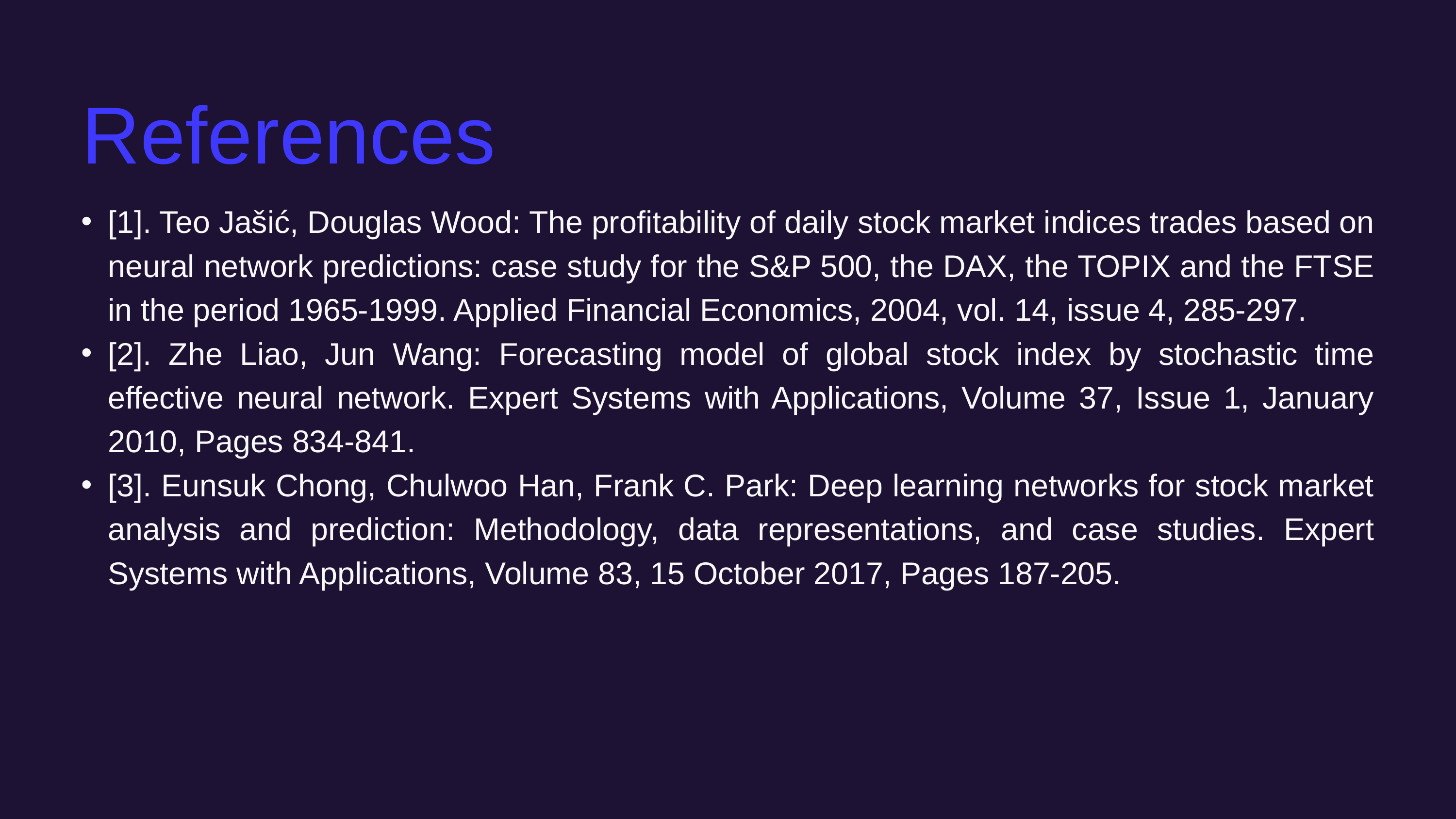

References
[1]. Teo Jašić, Douglas Wood: The profitability of daily stock market indices trades based on neural network predictions: case study for the S&P 500, the DAX, the TOPIX and the FTSE in the period 1965-1999. Applied Financial Economics, 2004, vol. 14, issue 4, 285-297.
[2]. Zhe Liao, Jun Wang: Forecasting model of global stock index by stochastic time effective neural network. Expert Systems with Applications, Volume 37, Issue 1, January 2010, Pages 834-841.
[3]. Eunsuk Chong, Chulwoo Han, Frank C. Park: Deep learning networks for stock market analysis and prediction: Methodology, data representations, and case studies. Expert Systems with Applications, Volume 83, 15 October 2017, Pages 187-205.